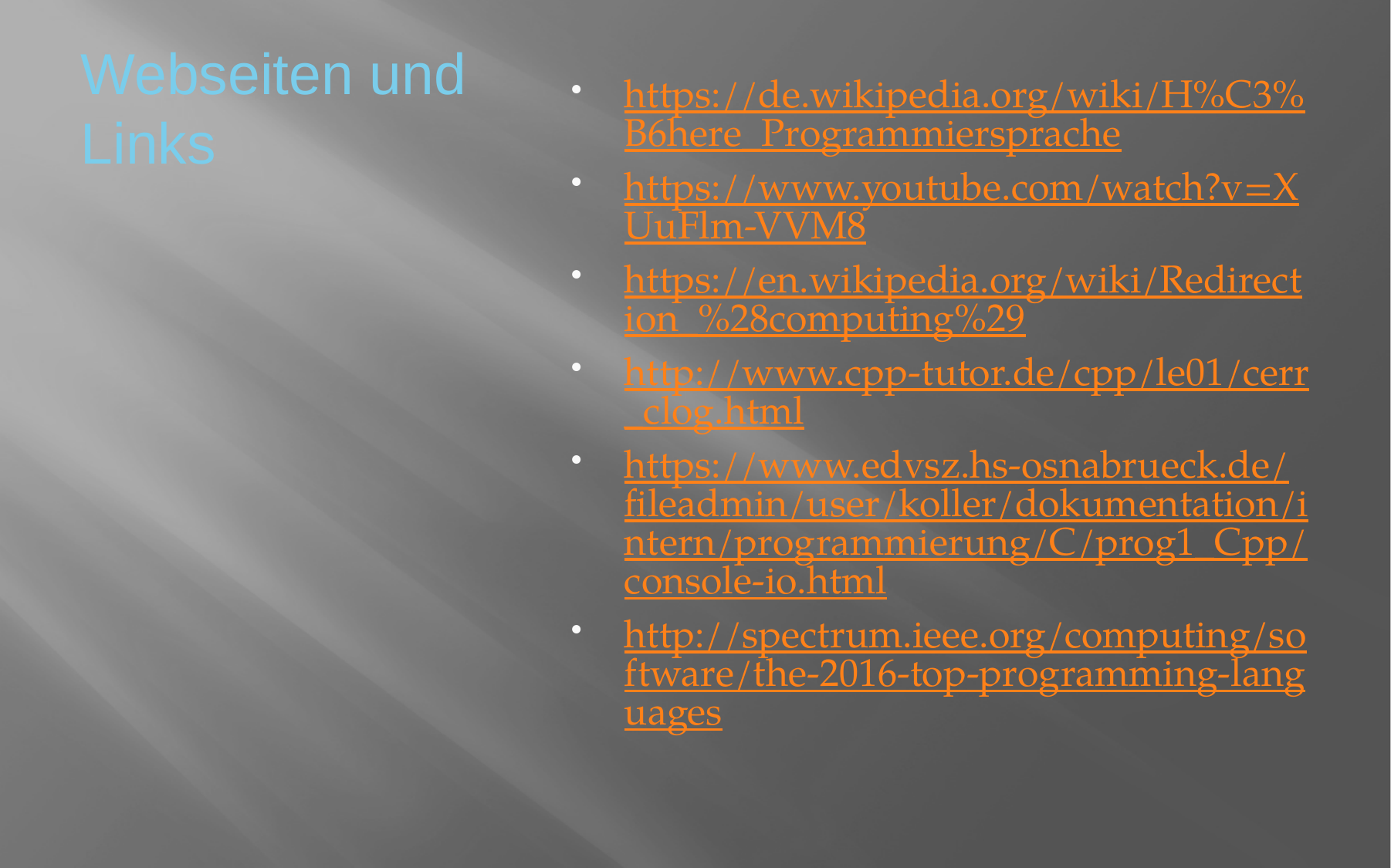

# Webseiten und Links
https://de.wikipedia.org/wiki/H%C3%B6here_Programmiersprache
https://www.youtube.com/watch?v=XUuFlm-VVM8
https://en.wikipedia.org/wiki/Redirection_%28computing%29
http://www.cpp-tutor.de/cpp/le01/cerr_clog.html
https://www.edvsz.hs-osnabrueck.de/fileadmin/user/koller/dokumentation/intern/programmierung/C/prog1_Cpp/console-io.html
http://spectrum.ieee.org/computing/software/the-2016-top-programming-languages